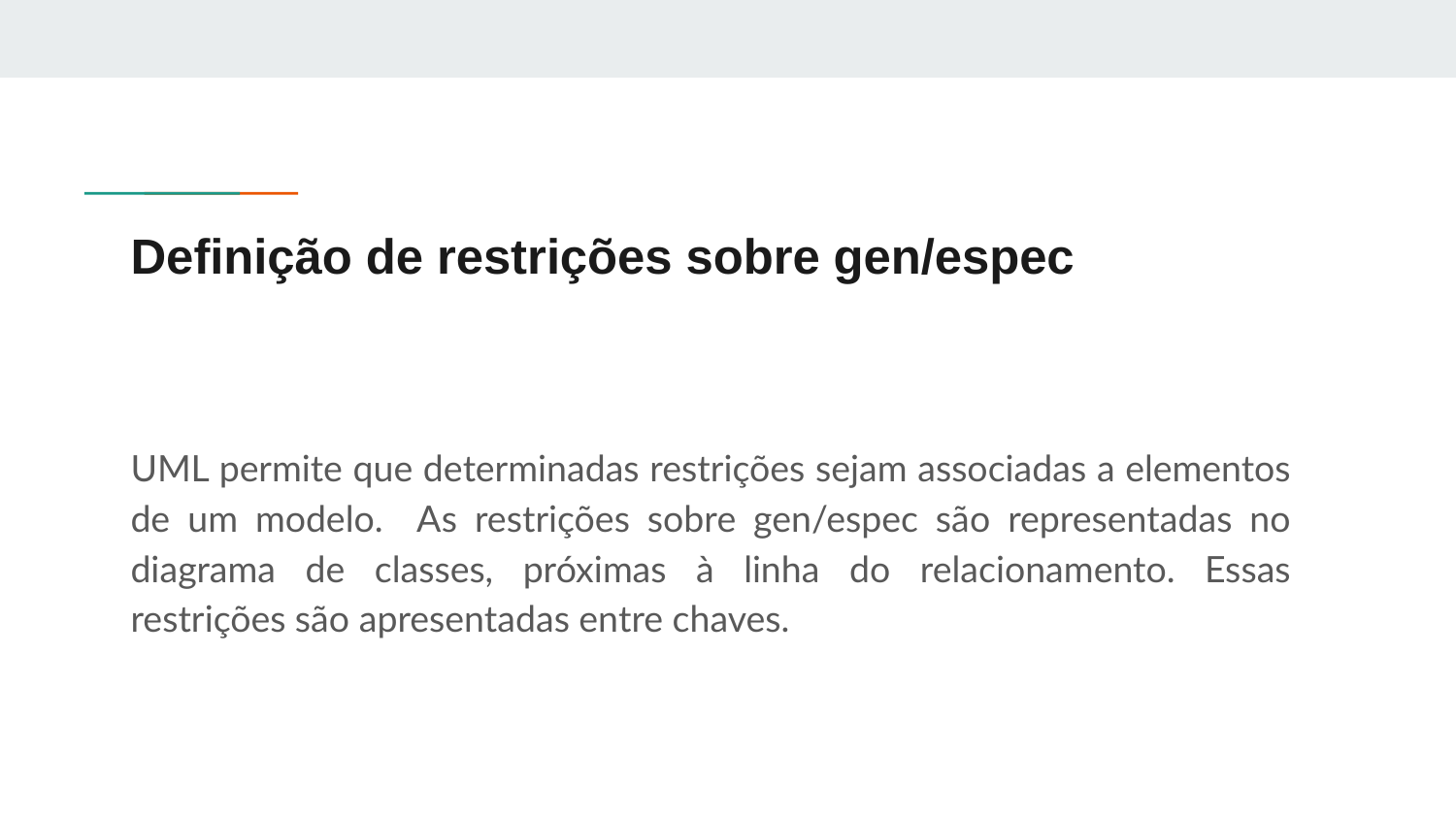

# Definição de restrições sobre gen/espec
UML permite que determinadas restrições sejam associadas a elementos de um modelo.  As restrições sobre gen/espec são representadas no diagrama de classes, próximas à linha do relacionamento. Essas restrições são apresentadas entre chaves.